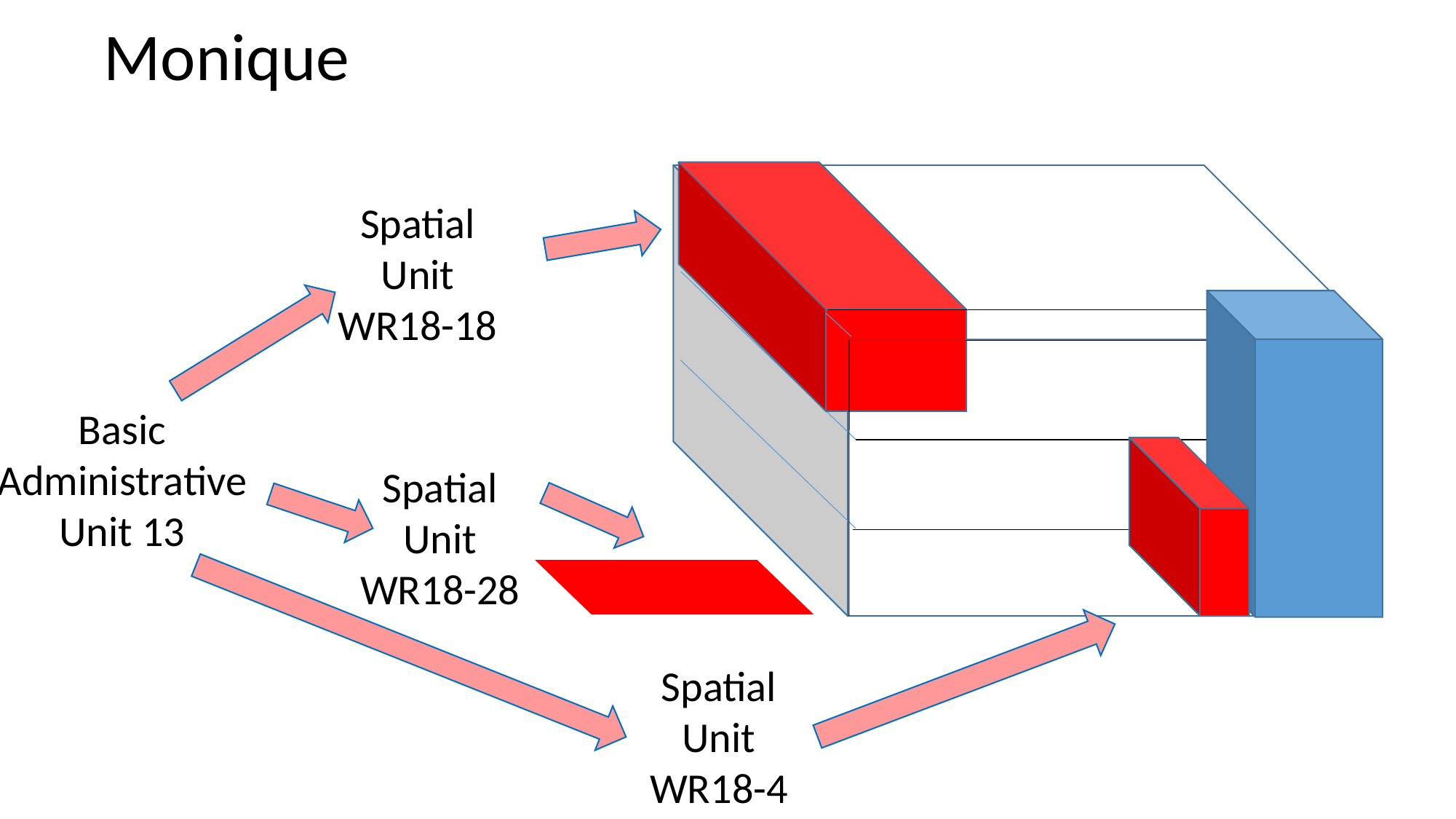

Monique

Spatial
Unit
WR18-18

Basic
Administrative
Unit 13

Spatial
Unit
WR18-28

Spatial
Unit
WR18-4